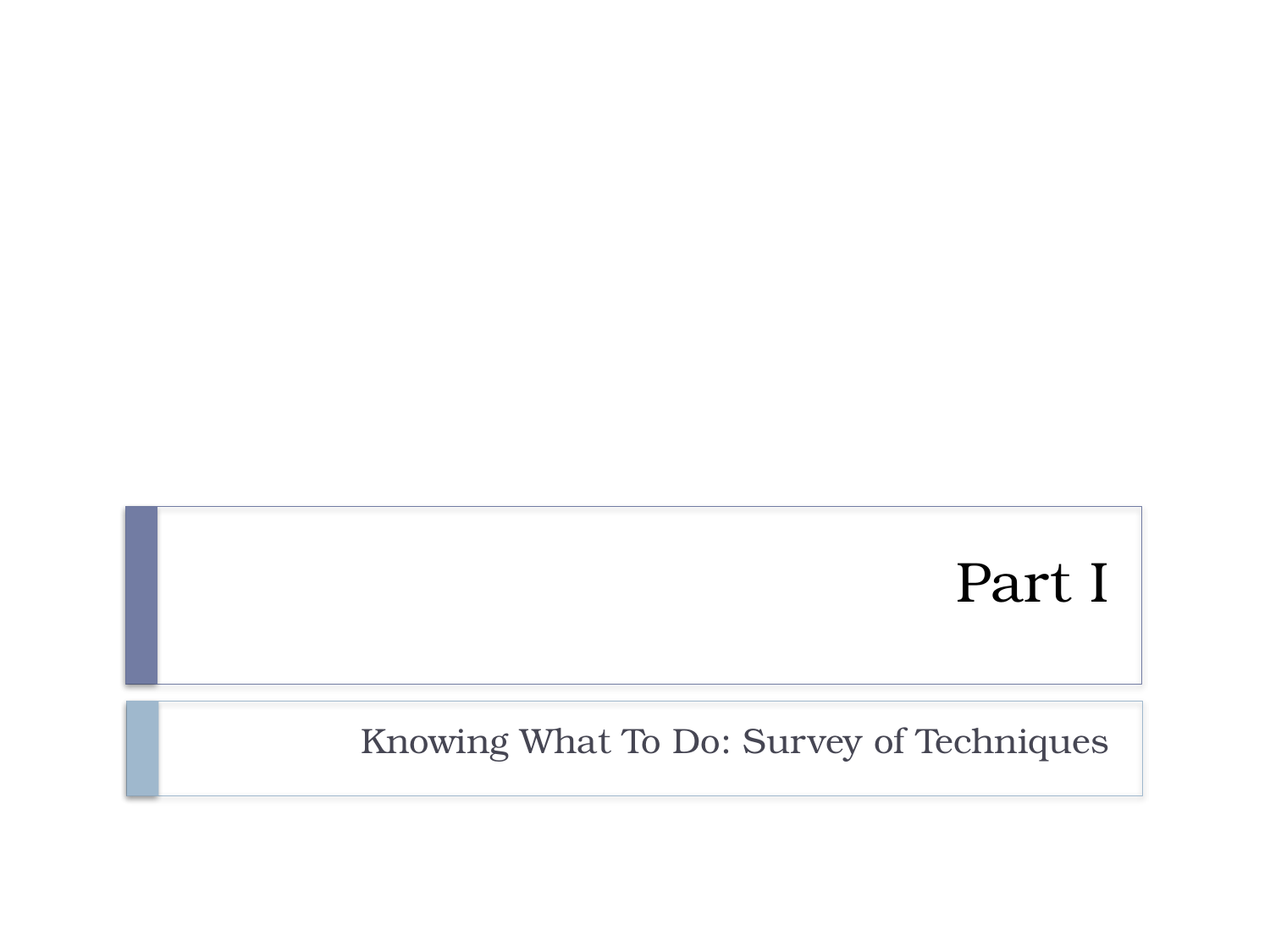

# Part I
Knowing What To Do: Survey of Techniques